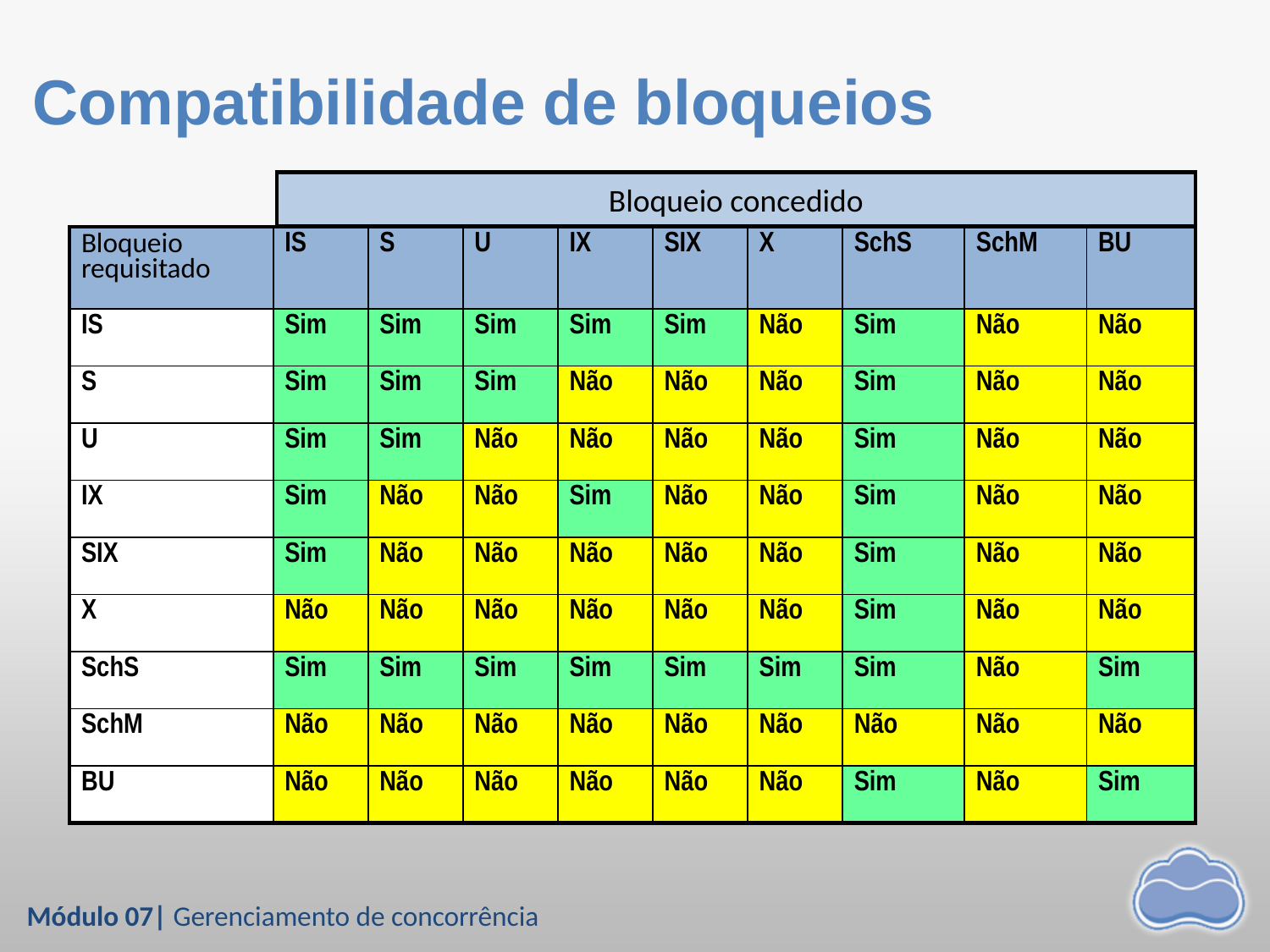

# Compatibilidade de bloqueios

Bloqueio concedido
| Bloqueio requisitado | IS | S | U | IX | SIX | X | SchS | SchM | BU |
| --- | --- | --- | --- | --- | --- | --- | --- | --- | --- |
| IS | Sim | Sim | Sim | Sim | Sim | Não | Sim | Não | Não |
| S | Sim | Sim | Sim | Não | Não | Não | Sim | Não | Não |
| U | Sim | Sim | Não | Não | Não | Não | Sim | Não | Não |
| IX | Sim | Não | Não | Sim | Não | Não | Sim | Não | Não |
| SIX | Sim | Não | Não | Não | Não | Não | Sim | Não | Não |
| X | Não | Não | Não | Não | Não | Não | Sim | Não | Não |
| SchS | Sim | Sim | Sim | Sim | Sim | Sim | Sim | Não | Sim |
| SchM | Não | Não | Não | Não | Não | Não | Não | Não | Não |
| BU | Não | Não | Não | Não | Não | Não | Sim | Não | Sim |